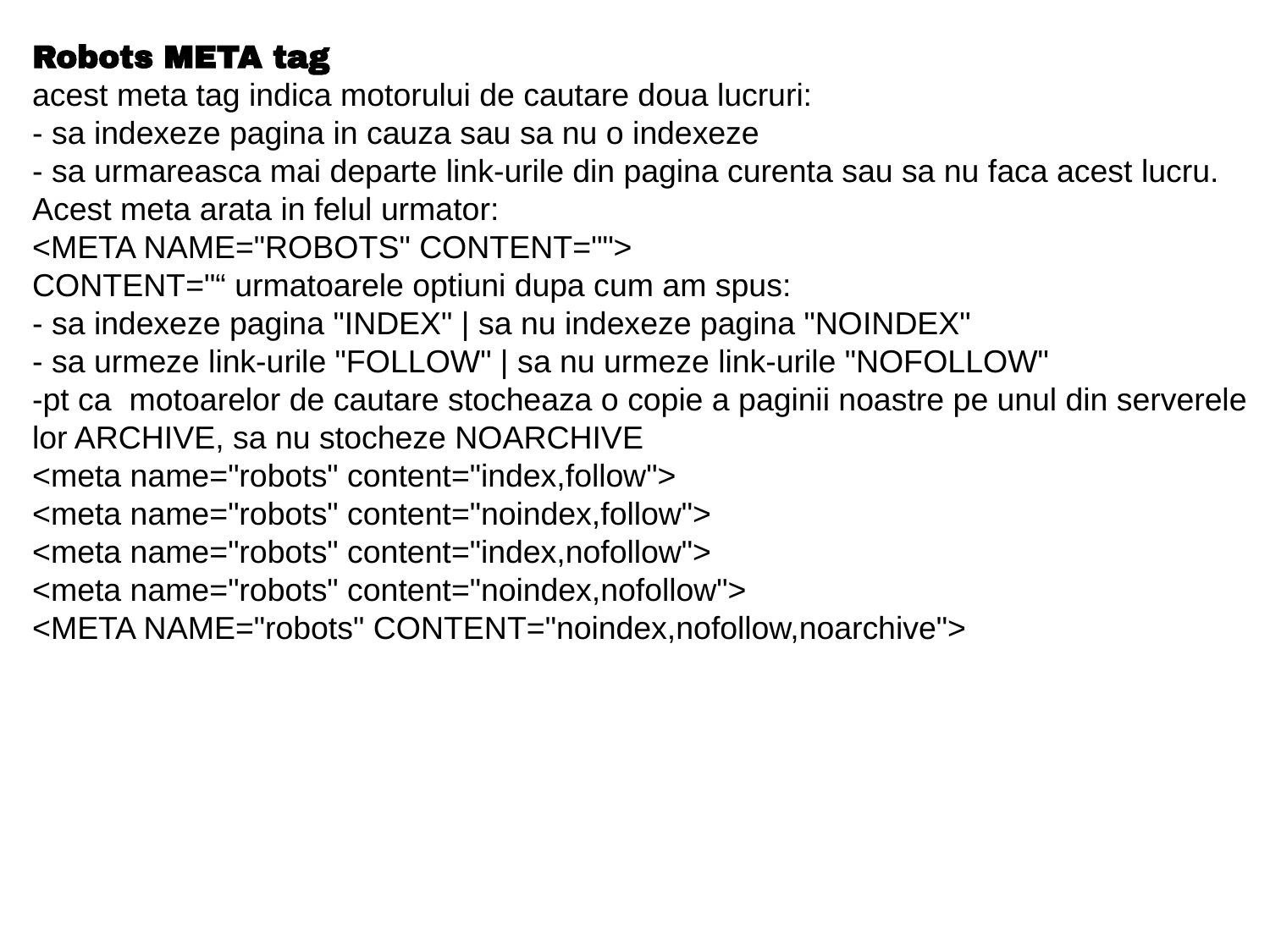

Robots META tag
acest meta tag indica motorului de cautare doua lucruri:
- sa indexeze pagina in cauza sau sa nu o indexeze
- sa urmareasca mai departe link-urile din pagina curenta sau sa nu faca acest lucru.
Acest meta arata in felul urmator:
<META NAME="ROBOTS" CONTENT="">
CONTENT="“ urmatoarele optiuni dupa cum am spus:
- sa indexeze pagina "INDEX" | sa nu indexeze pagina "NOINDEX"
- sa urmeze link-urile "FOLLOW" | sa nu urmeze link-urile "NOFOLLOW"
-pt ca  motoarelor de cautare stocheaza o copie a paginii noastre pe unul din serverele lor ARCHIVE, sa nu stocheze NOARCHIVE
<meta name="robots" content="index,follow">
<meta name="robots" content="noindex,follow">
<meta name="robots" content="index,nofollow">
<meta name="robots" content="noindex,nofollow">
<META NAME="robots" CONTENT="noindex,nofollow,noarchive">